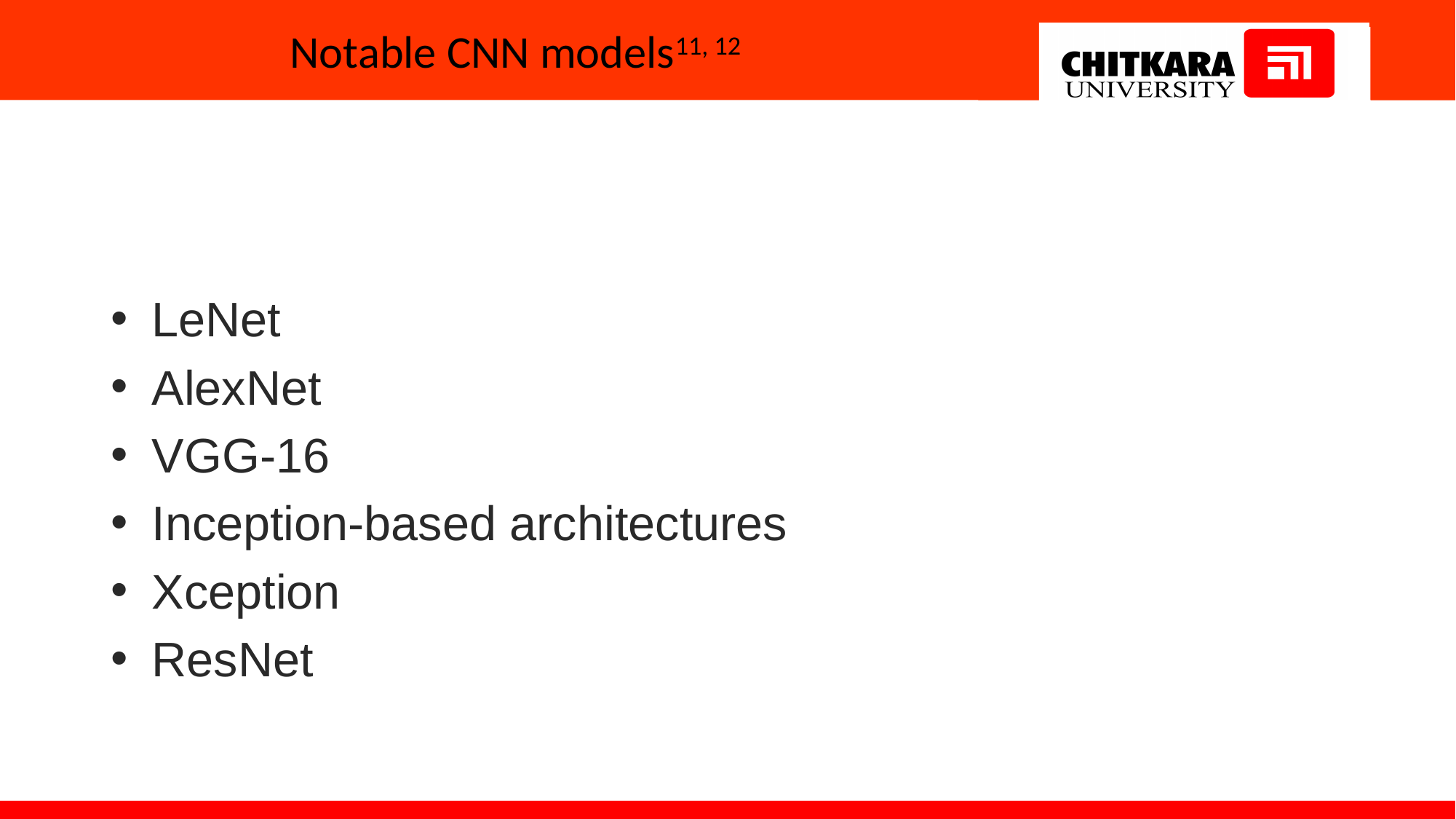

# Notable CNN models11, 12

LeNet
AlexNet
VGG-16
Inception-based architectures
Xception
ResNet